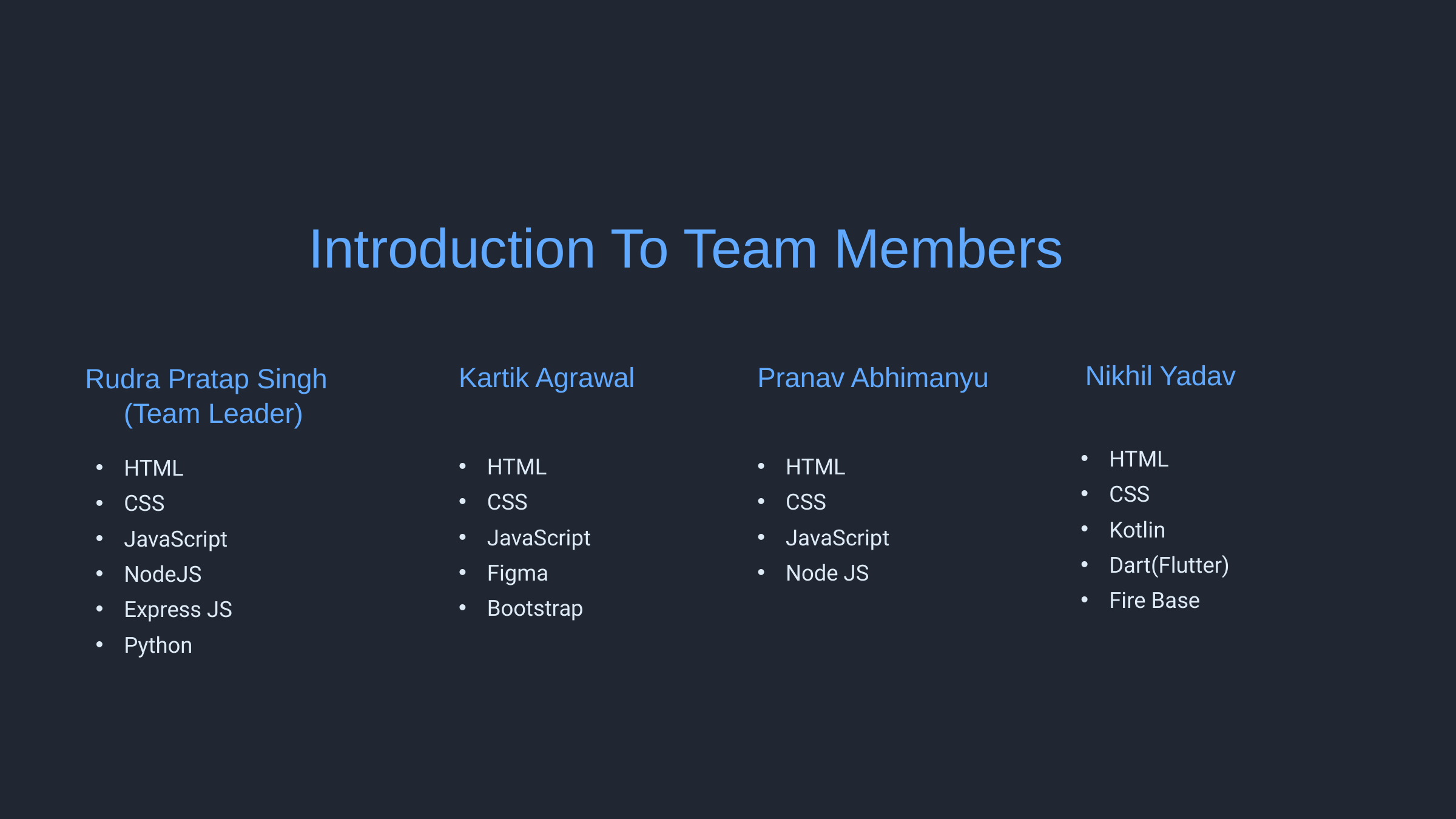

Introduction To Team Members
Nikhil Yadav
Kartik Agrawal
Pranav Abhimanyu
Rudra Pratap Singh
     (Team Leader)
HTML
CSS
Kotlin
Dart(Flutter)
Fire Base
HTML
CSS
JavaScript
Figma
Bootstrap
HTML
CSS
JavaScript
Node JS

HTML
CSS
JavaScript
NodeJS
Express JS
Python